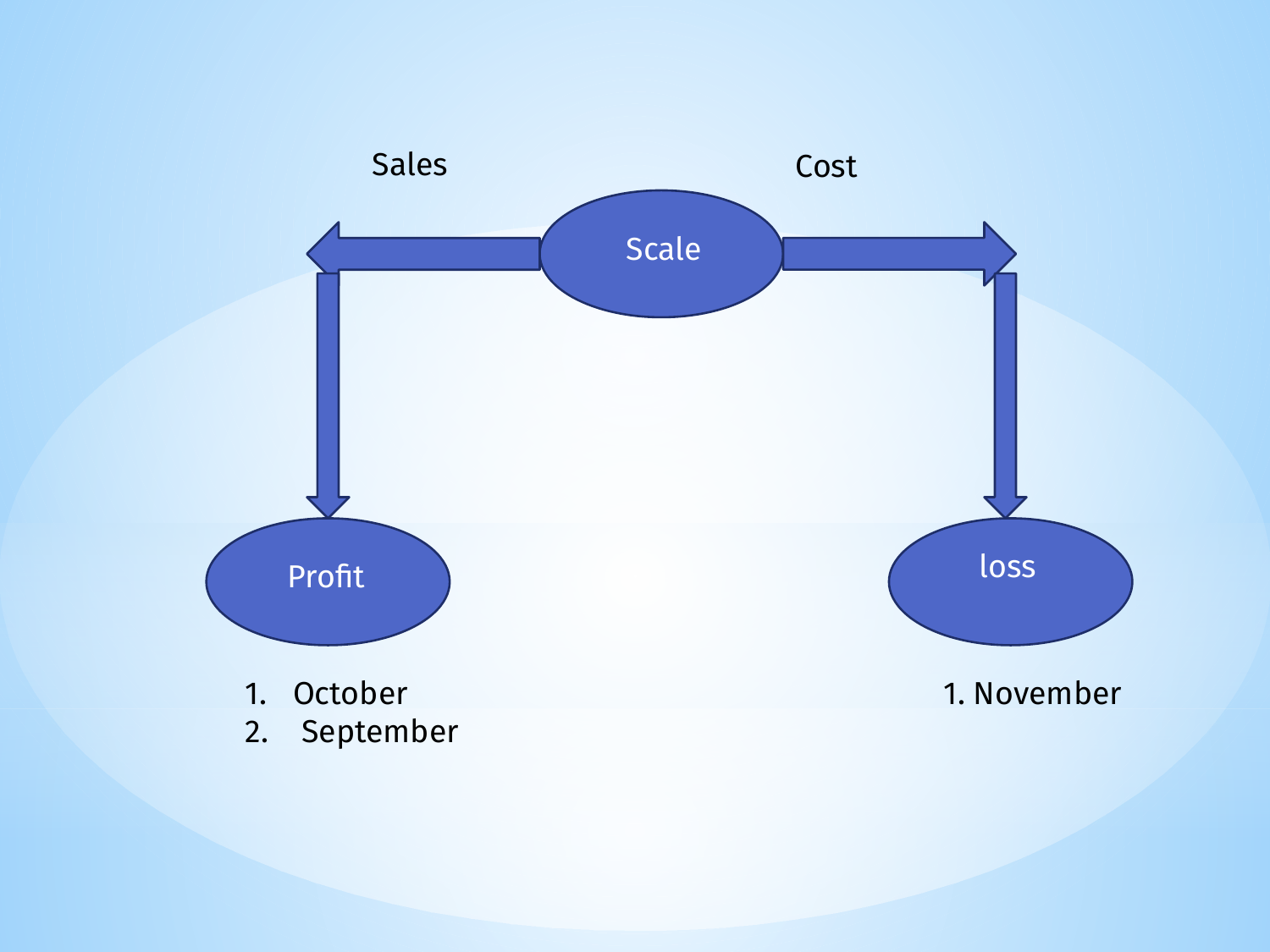

Sales
Cost

Scale

loss
Profit
October
 September
1. November